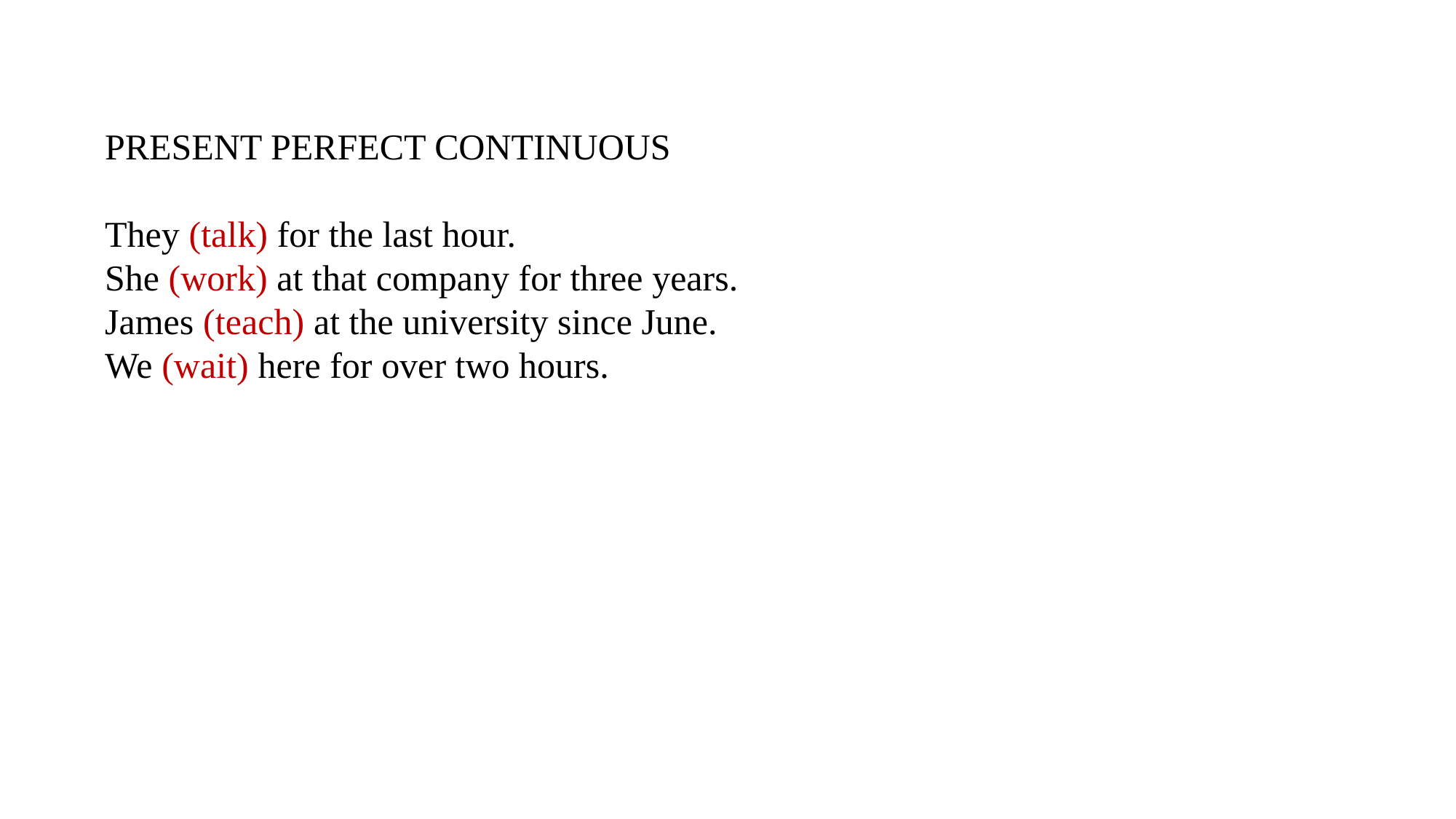

PRESENT PERFECT CONTINUOUS

They (talk) for the last hour.
She (work) at that company for three years.
James (teach) at the university since June.
We (wait) here for over two hours.